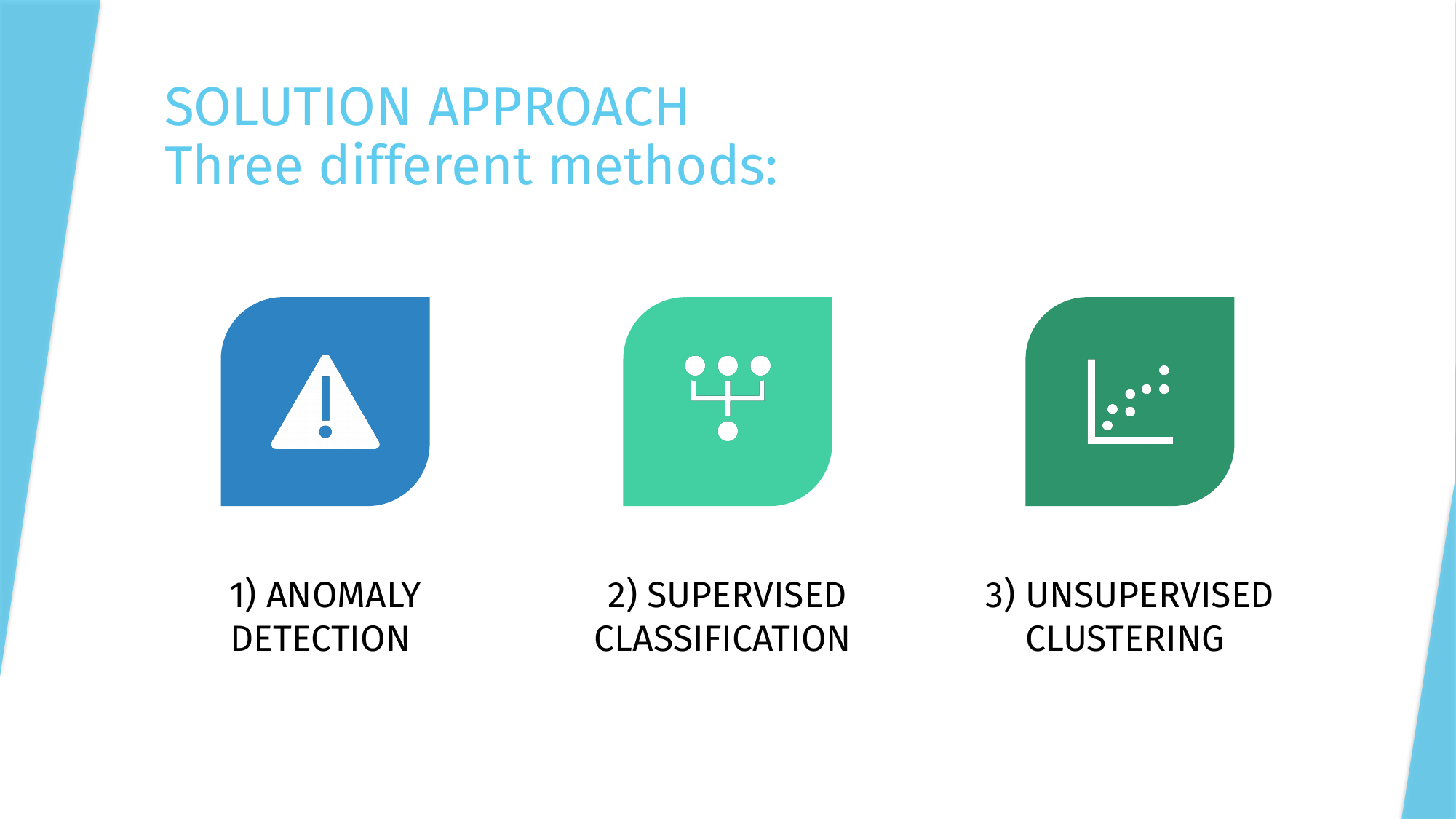

# SOLUTION APPROACH Three different methods:
1) Anomaly Detection
2) Supervised Classification
3) Unsupervised Clustering